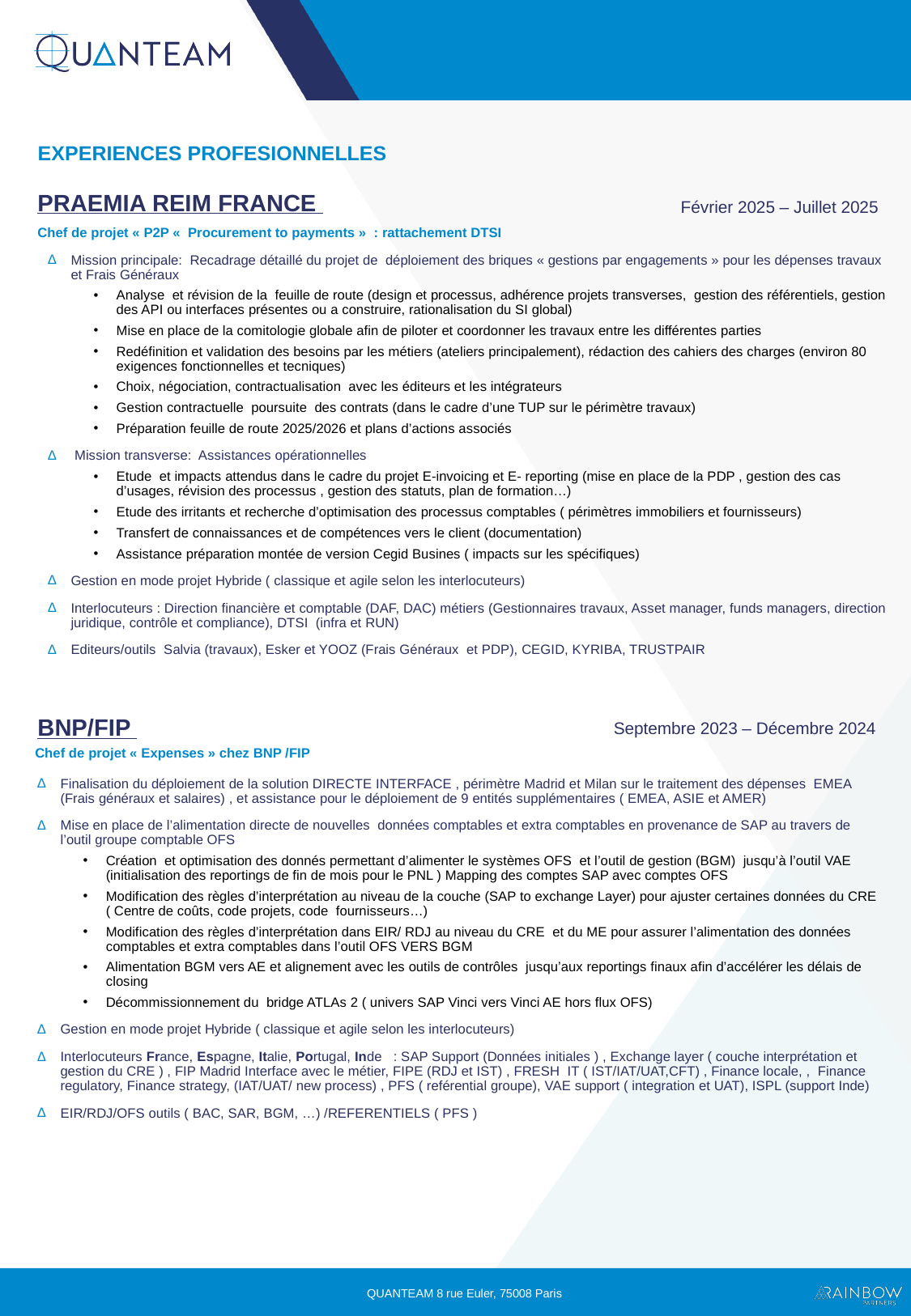

PRAEMIA REIM FRANCE
Février 2025 – Juillet 2025
Chef de projet « P2P «  Procurement to payments »  : rattachement DTSI

Mission principale:  Recadrage détaillé du projet de  déploiement des briques « gestions par engagements » pour les dépenses travaux et Frais Généraux
Analyse  et révision de la  feuille de route (design et processus, adhérence projets transverses,  gestion des référentiels, gestion des API ou interfaces présentes ou a construire, rationalisation du SI global)
Mise en place de la comitologie globale afin de piloter et coordonner les travaux entre les différentes parties
Redéfinition et validation des besoins par les métiers (ateliers principalement), rédaction des cahiers des charges (environ 80 exigences fonctionnelles et tecniques)
Choix, négociation, contractualisation  avec les éditeurs et les intégrateurs
Gestion contractuelle  poursuite  des contrats (dans le cadre d’une TUP sur le périmètre travaux)
Préparation feuille de route 2025/2026 et plans d’actions associés
 Mission transverse:  Assistances opérationnelles
Etude  et impacts attendus dans le cadre du projet E-invoicing et E- reporting (mise en place de la PDP , gestion des cas d’usages, révision des processus , gestion des statuts, plan de formation…)
Etude des irritants et recherche d’optimisation des processus comptables ( périmètres immobiliers et fournisseurs)
Transfert de connaissances et de compétences vers le client (documentation)
Assistance préparation montée de version Cegid Busines ( impacts sur les spécifiques)
Gestion en mode projet Hybride ( classique et agile selon les interlocuteurs)
Interlocuteurs : Direction financière et comptable (DAF, DAC) métiers (Gestionnaires travaux, Asset manager, funds managers, direction juridique, contrôle et compliance), DTSI  (infra et RUN)
Editeurs/outils  Salvia (travaux), Esker et YOOZ (Frais Généraux  et PDP), CEGID, KYRIBA, TRUSTPAIR

BNP/FIP
Septembre 2023 – Décembre 2024
Chef de projet « Expenses » chez BNP /FIP

Finalisation du déploiement de la solution DIRECTE INTERFACE , périmètre Madrid et Milan sur le traitement des dépenses  EMEA (Frais généraux et salaires) , et assistance pour le déploiement de 9 entités supplémentaires ( EMEA, ASIE et AMER)
Mise en place de l’alimentation directe de nouvelles  données comptables et extra comptables en provenance de SAP au travers de l’outil groupe comptable OFS
Création  et optimisation des donnés permettant d’alimenter le systèmes OFS  et l’outil de gestion (BGM)  jusqu’à l’outil VAE (initialisation des reportings de fin de mois pour le PNL ) Mapping des comptes SAP avec comptes OFS
Modification des règles d’interprétation au niveau de la couche (SAP to exchange Layer) pour ajuster certaines données du CRE ( Centre de coûts, code projets, code  fournisseurs…)
Modification des règles d’interprétation dans EIR/ RDJ au niveau du CRE  et du ME pour assurer l’alimentation des données comptables et extra comptables dans l’outil OFS VERS BGM
Alimentation BGM vers AE et alignement avec les outils de contrôles  jusqu’aux reportings finaux afin d’accélérer les délais de closing
Décommissionnement du  bridge ATLAs 2 ( univers SAP Vinci vers Vinci AE hors flux OFS)
Gestion en mode projet Hybride ( classique et agile selon les interlocuteurs)
Interlocuteurs France, Espagne, Italie, Portugal, Inde   : SAP Support (Données initiales ) , Exchange layer ( couche interprétation et gestion du CRE ) , FIP Madrid Interface avec le métier, FIPE (RDJ et IST) , FRESH  IT ( IST/IAT/UAT,CFT) , Finance locale, ,  Finance regulatory, Finance strategy, (IAT/UAT/ new process) , PFS ( reférential groupe), VAE support ( integration et UAT), ISPL (support Inde)
EIR/RDJ/OFS outils ( BAC, SAR, BGM, …) /REFERENTIELS ( PFS )